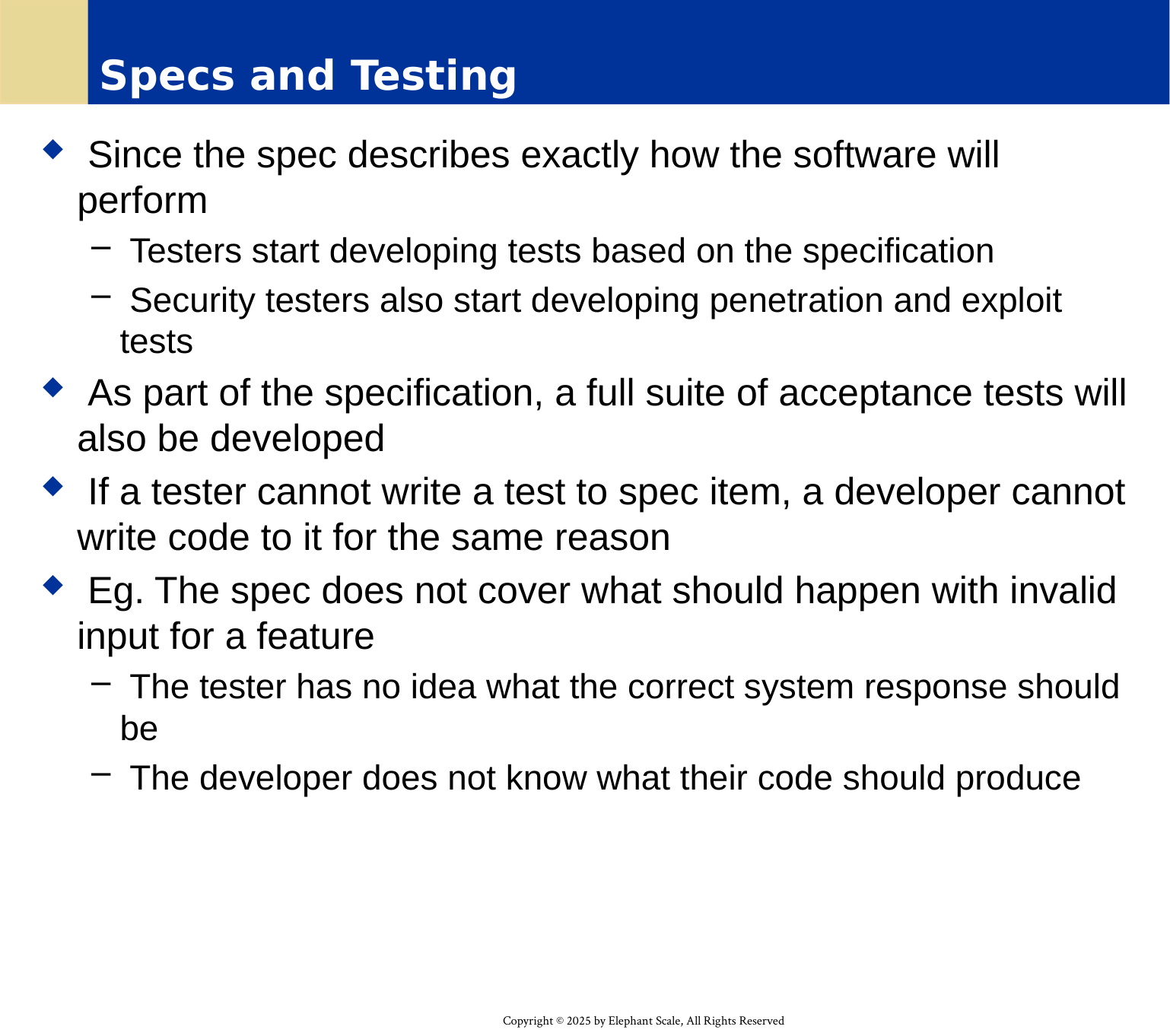

# Specs and Testing
 Since the spec describes exactly how the software will perform
 Testers start developing tests based on the specification
 Security testers also start developing penetration and exploit tests
 As part of the specification, a full suite of acceptance tests will also be developed
 If a tester cannot write a test to spec item, a developer cannot write code to it for the same reason
 Eg. The spec does not cover what should happen with invalid input for a feature
 The tester has no idea what the correct system response should be
 The developer does not know what their code should produce
Copyright © 2025 by Elephant Scale, All Rights Reserved